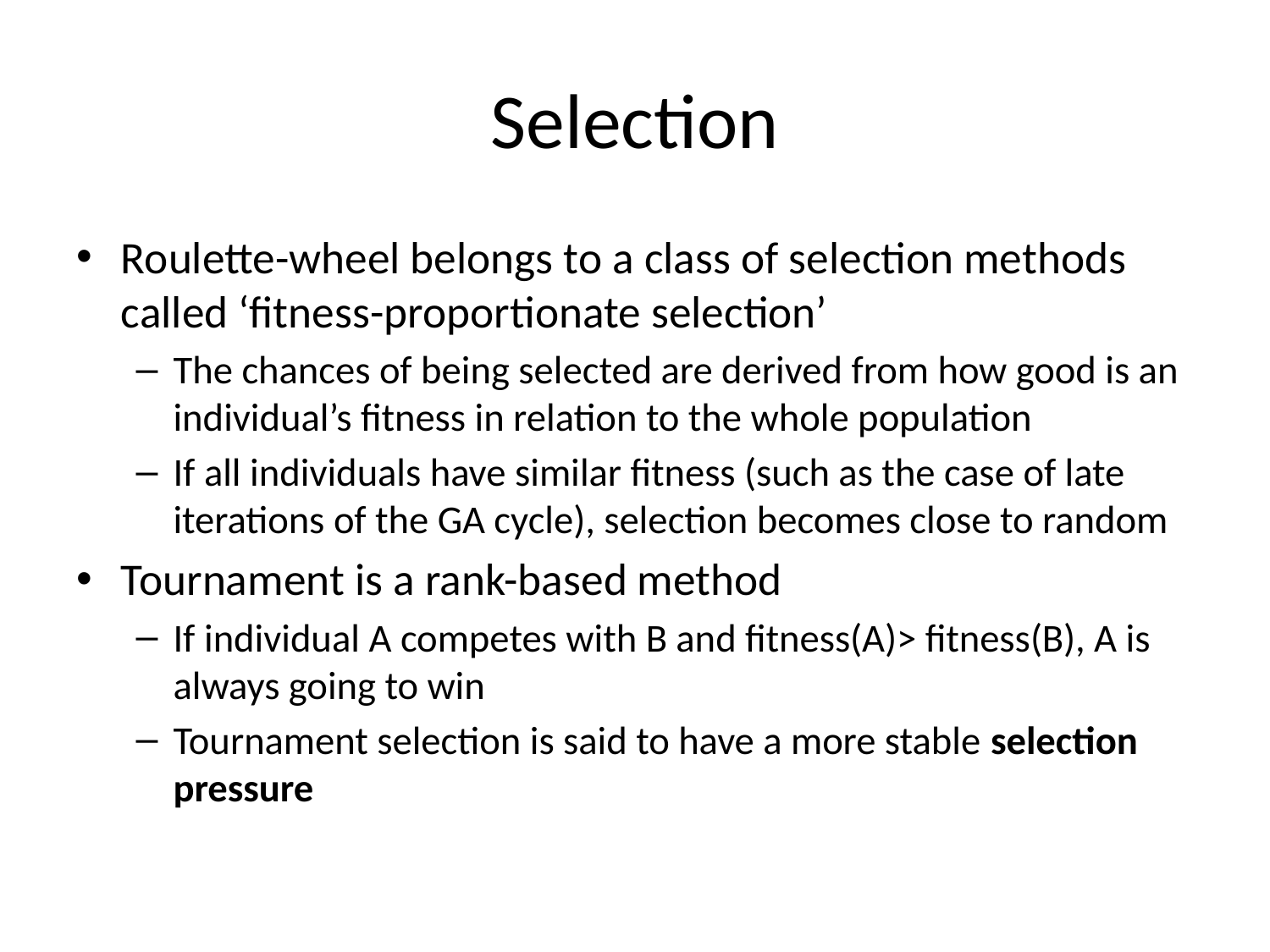

# Selection
Roulette-wheel belongs to a class of selection methods called ‘fitness-proportionate selection’
The chances of being selected are derived from how good is an individual’s fitness in relation to the whole population
If all individuals have similar fitness (such as the case of late iterations of the GA cycle), selection becomes close to random
Tournament is a rank-based method
If individual A competes with B and fitness(A)> fitness(B), A is always going to win
Tournament selection is said to have a more stable selection pressure